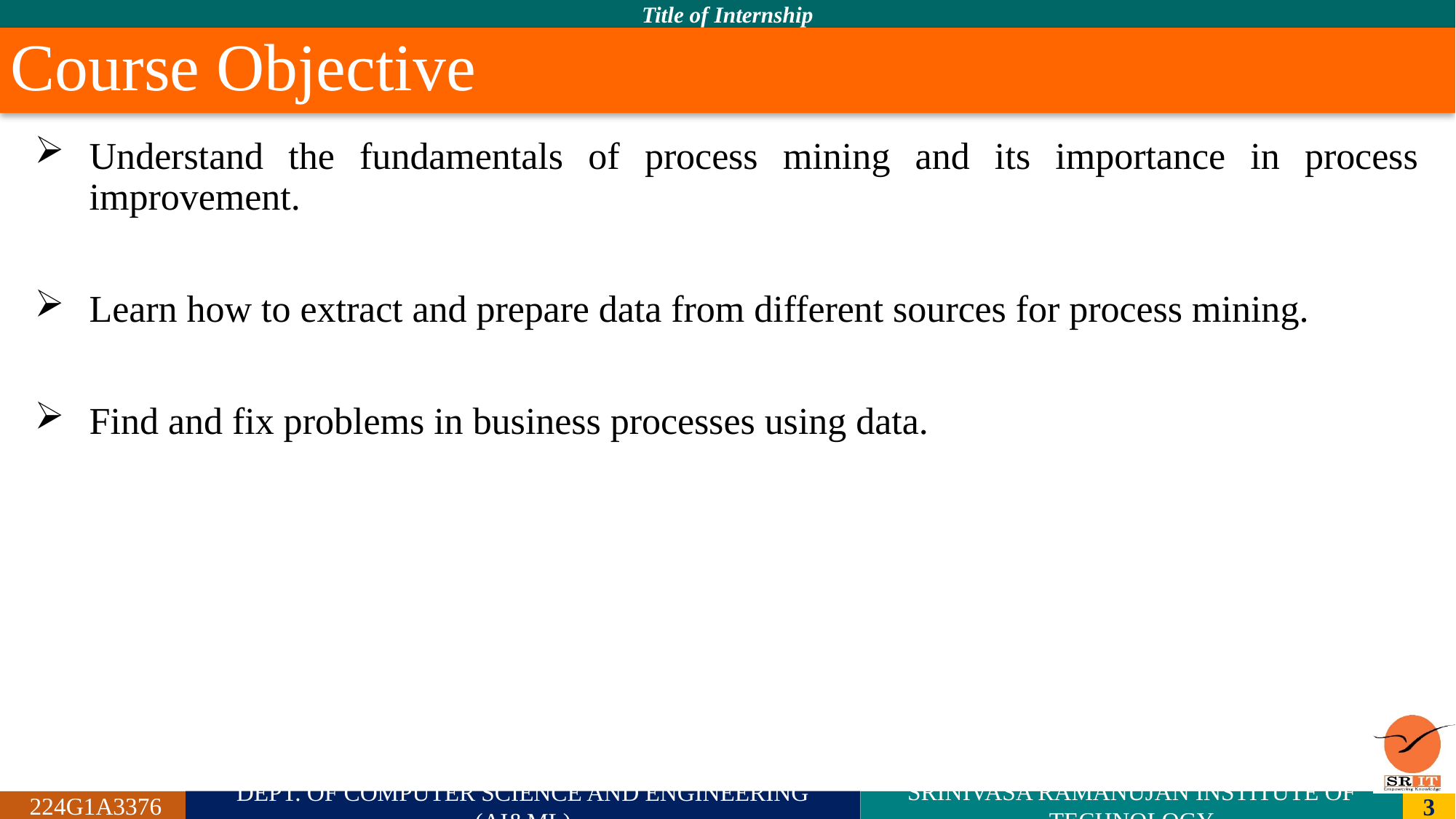

# Course Objective
Understand the fundamentals of process mining and its importance in process improvement.

Learn how to extract and prepare data from different sources for process mining.

Find and fix problems in business processes using data.